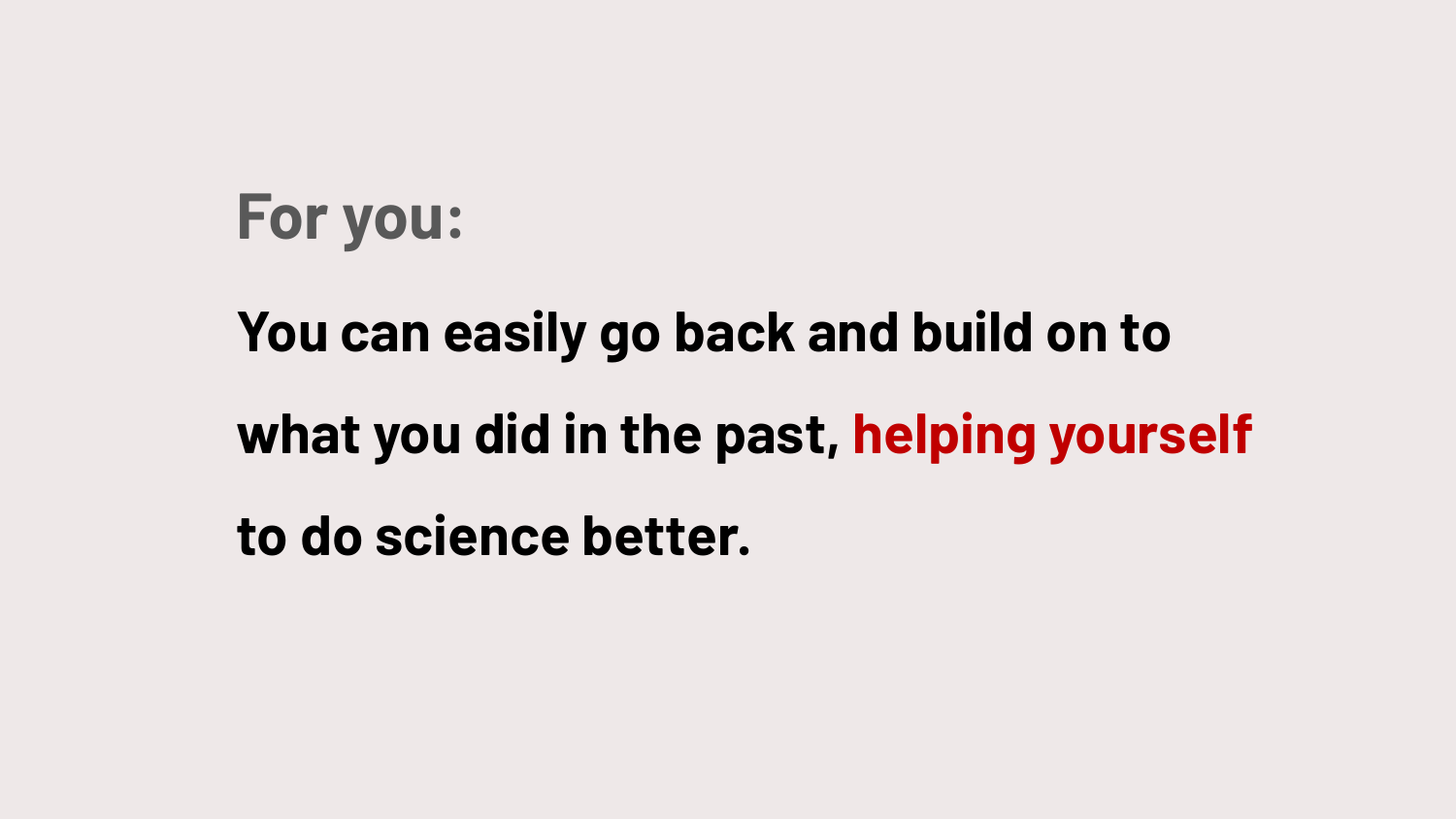

For you:
You can easily go back and build on to what you did in the past, helping yourself to do science better.